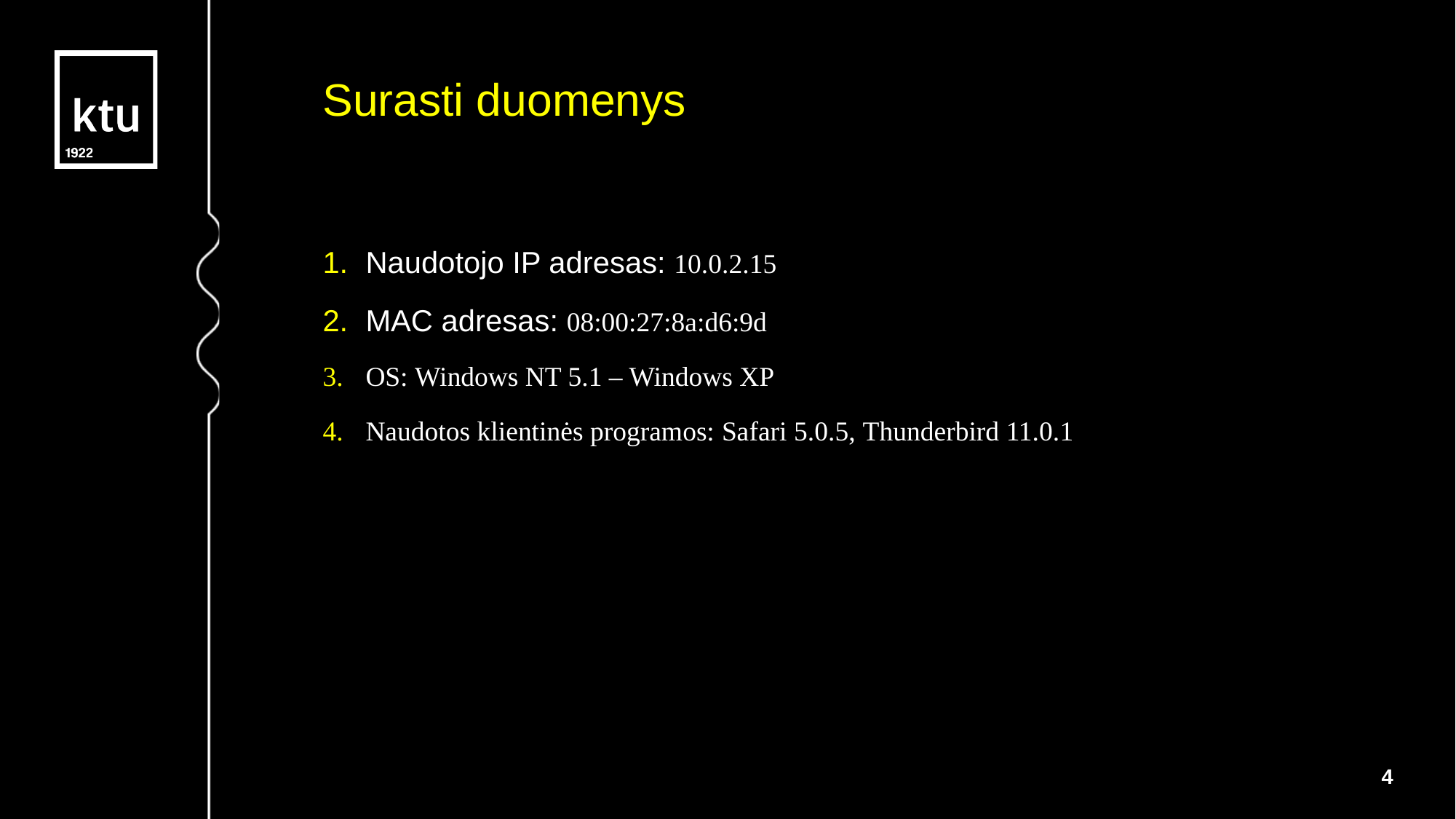

Surasti duomenys
Naudotojo IP adresas: 10.0.2.15
MAC adresas: 08:00:27:8a:d6:9d
OS: Windows NT 5.1 – Windows XP
Naudotos klientinės programos: Safari 5.0.5, Thunderbird 11.0.1